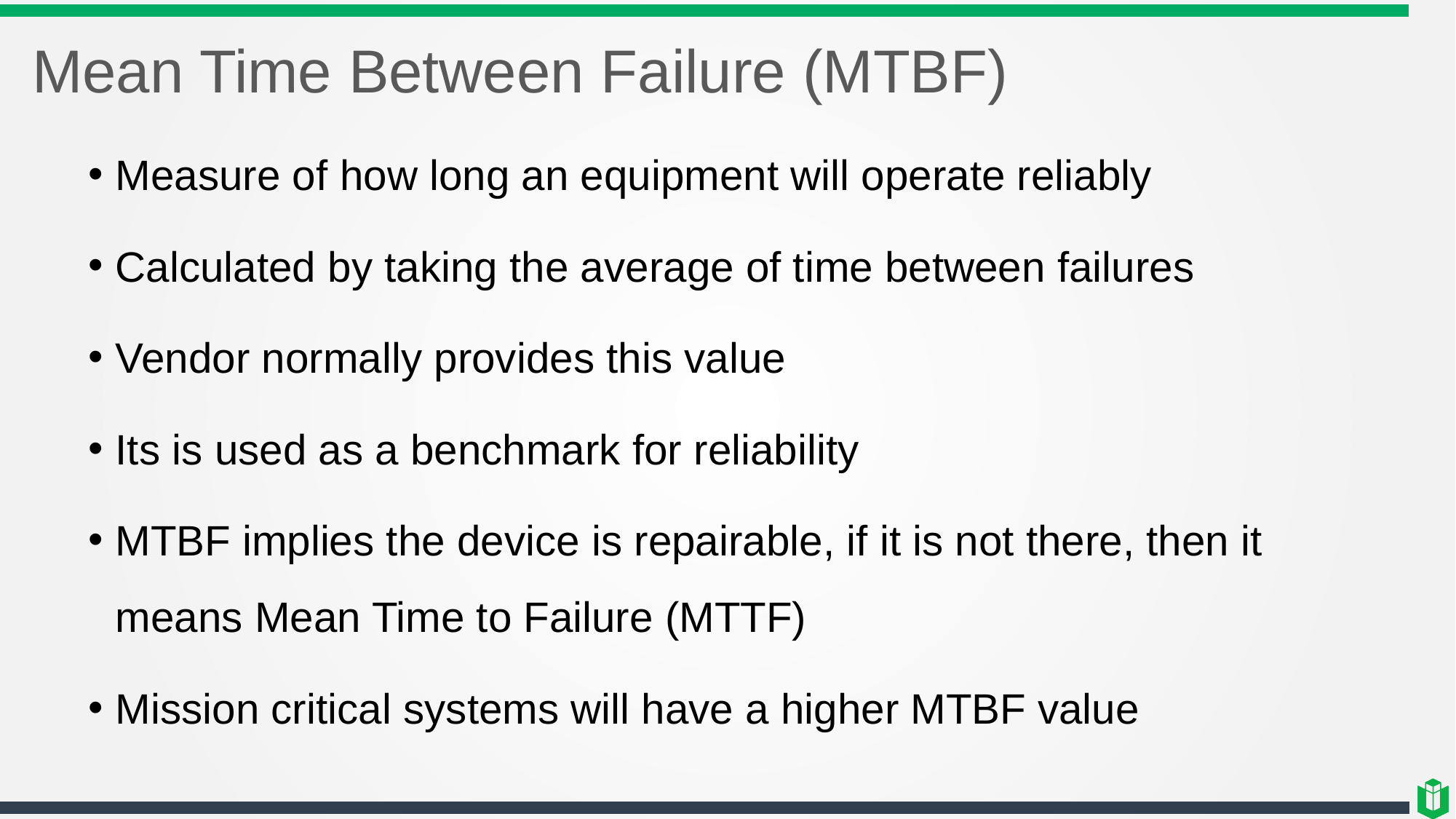

# Mean Time Between Failure (MTBF)
Measure of how long an equipment will operate reliably
Calculated by taking the average of time between failures
Vendor normally provides this value
Its is used as a benchmark for reliability
MTBF implies the device is repairable, if it is not there, then it means Mean Time to Failure (MTTF)
Mission critical systems will have a higher MTBF value